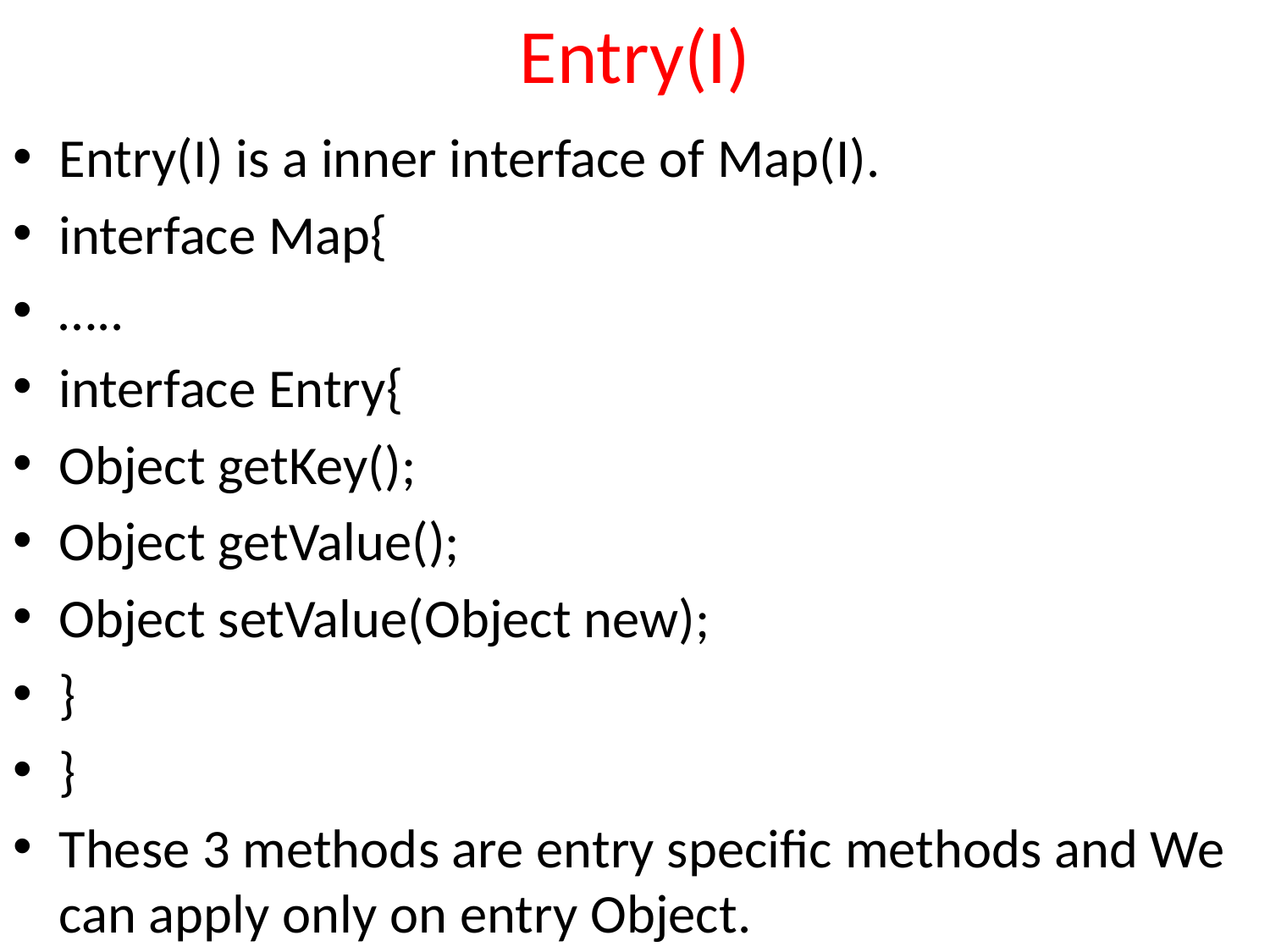

# Entry(I)
Entry(I) is a inner interface of Map(I).
interface Map{
…..
interface Entry{
Object getKey();
Object getValue();
Object setValue(Object new);
}
}
These 3 methods are entry specific methods and We can apply only on entry Object.